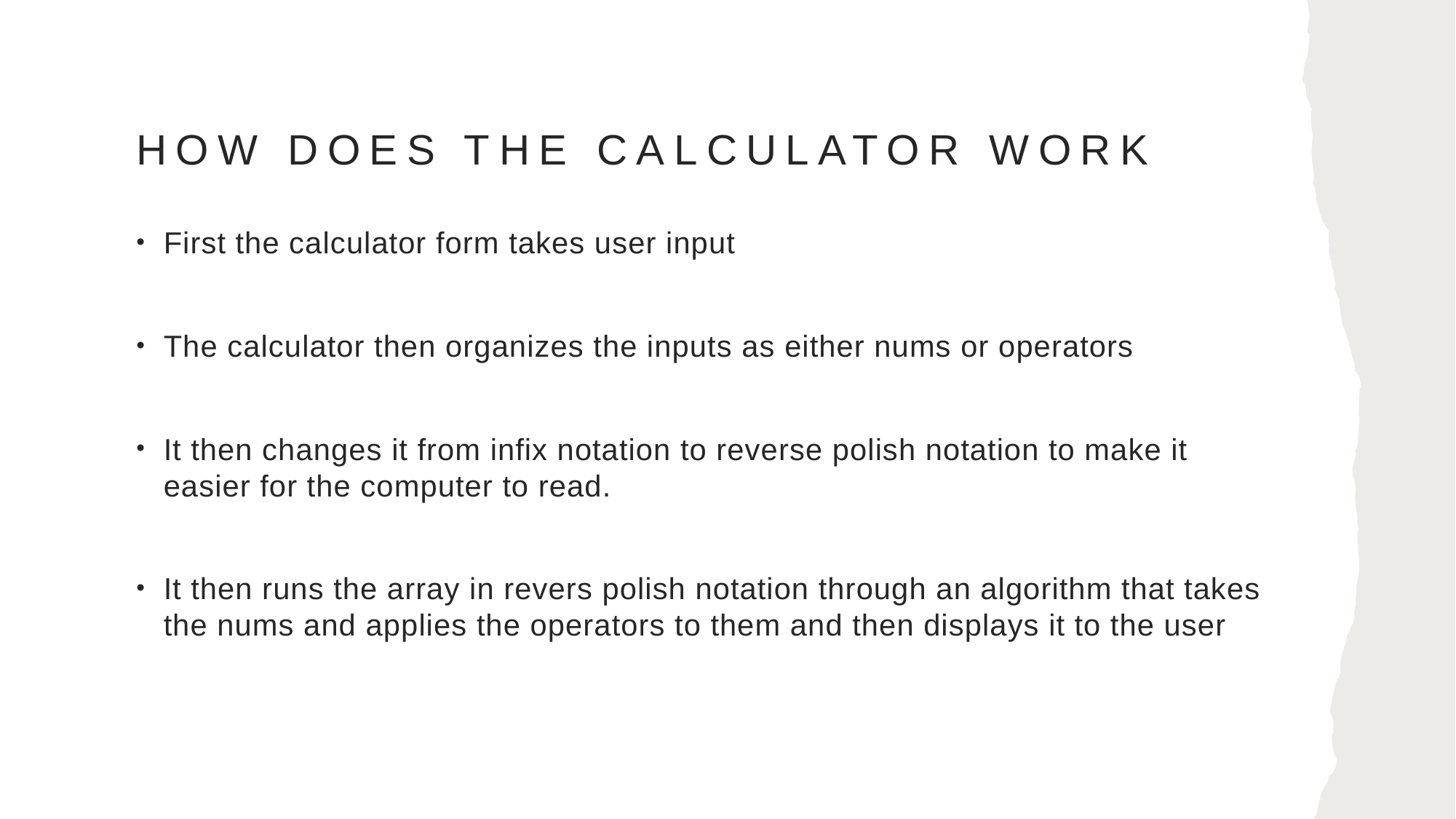

# How does the calculator work
First the calculator form takes user input

The calculator then organizes the inputs as either nums or operators

It then changes it from infix notation to reverse polish notation to make it easier for the computer to read.

It then runs the array in revers polish notation through an algorithm that takes the nums and applies the operators to them and then displays it to the user